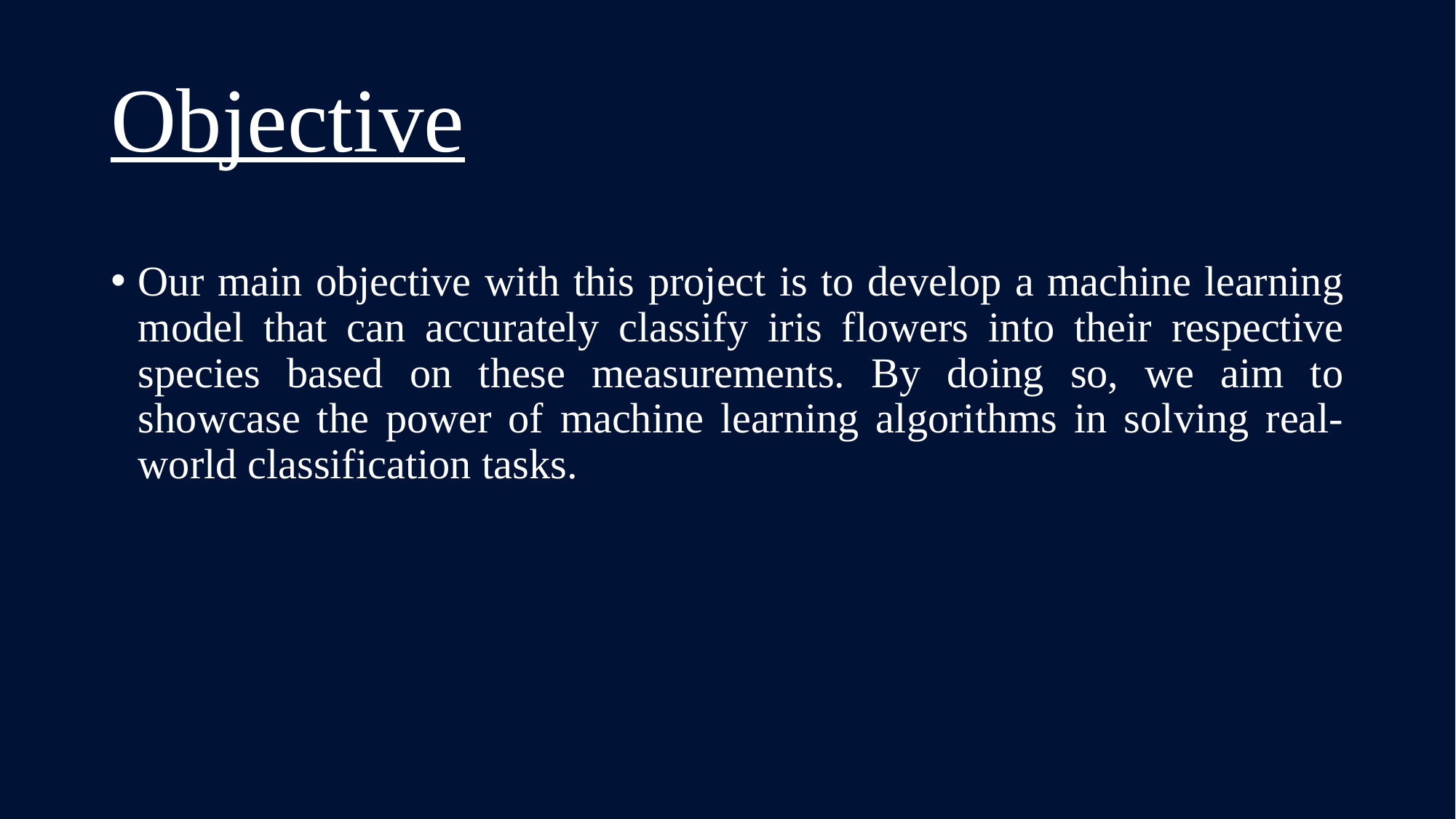

# Objective
Our main objective with this project is to develop a machine learning model that can accurately classify iris flowers into their respective species based on these measurements. By doing so, we aim to showcase the power of machine learning algorithms in solving real-world classification tasks.